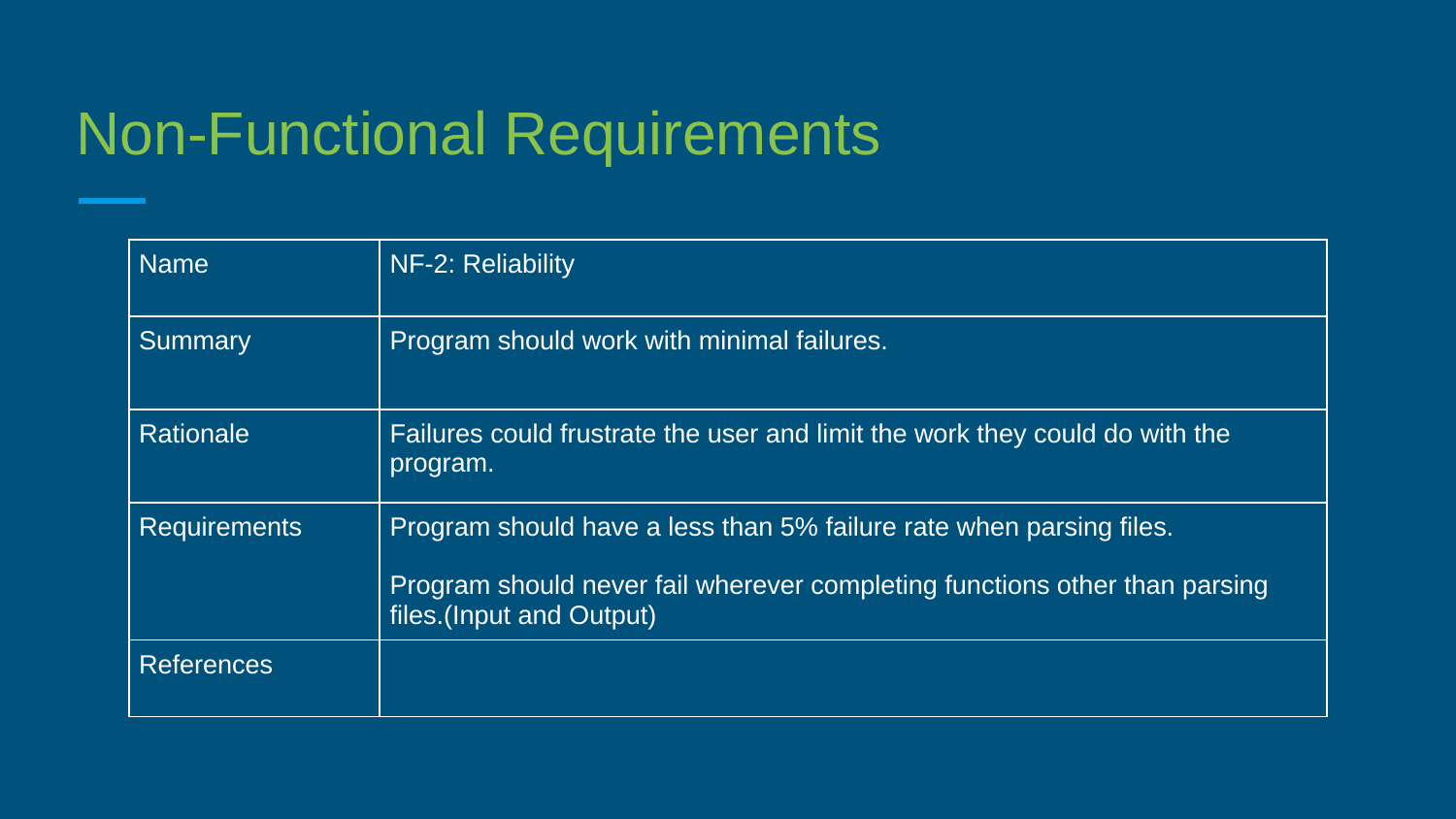

# Non-Functional Requirements
| Name | NF-2: Reliability |
| --- | --- |
| Summary | Program should work with minimal failures. |
| Rationale | Failures could frustrate the user and limit the work they could do with the program. |
| Requirements | Program should have a less than 5% failure rate when parsing files. Program should never fail wherever completing functions other than parsing files.(Input and Output) |
| References |  |